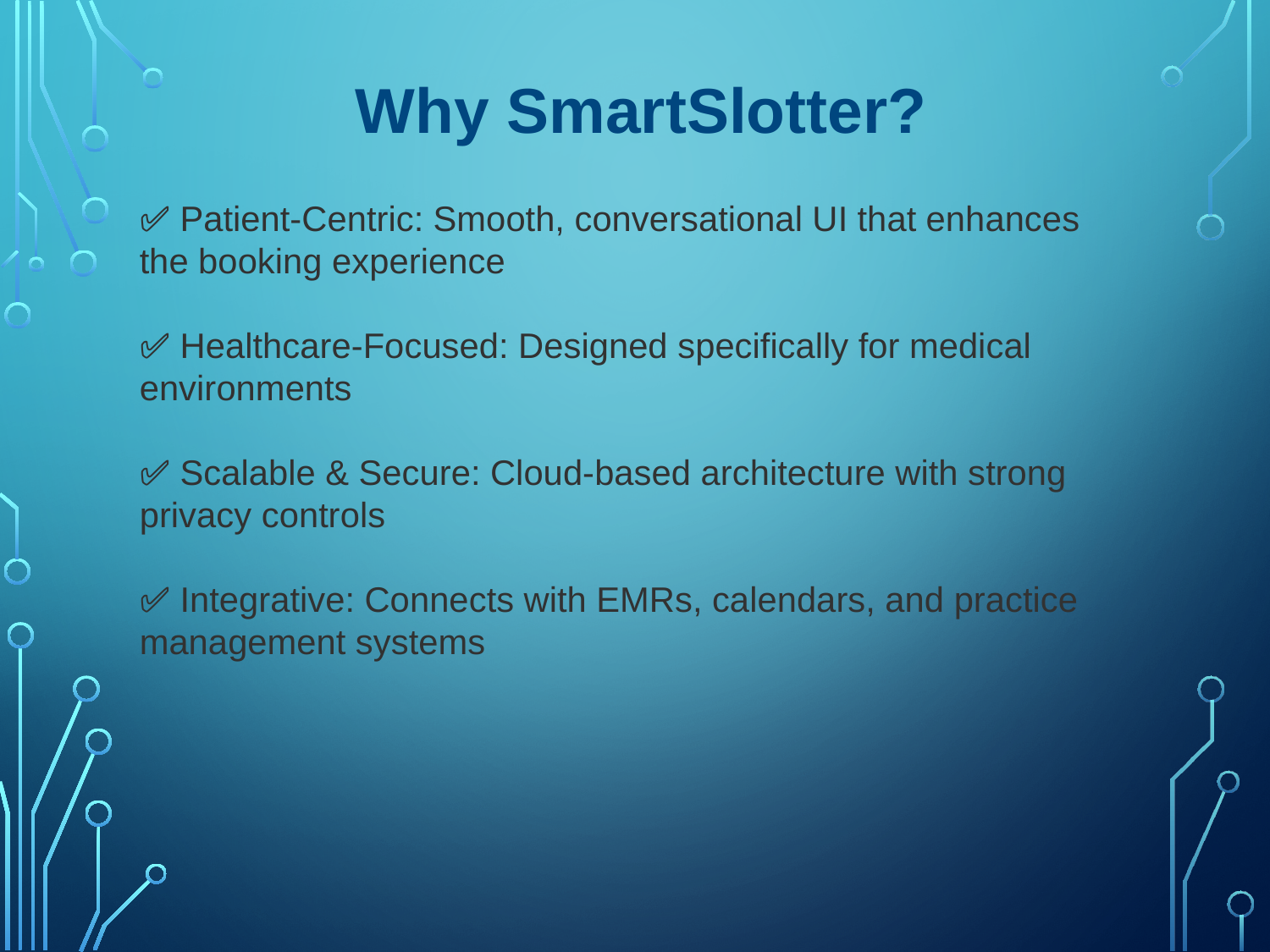

Why SmartSlotter?
✅ Patient-Centric: Smooth, conversational UI that enhances the booking experience
✅ Healthcare-Focused: Designed specifically for medical environments
✅ Scalable & Secure: Cloud-based architecture with strong privacy controls
✅ Integrative: Connects with EMRs, calendars, and practice management systems